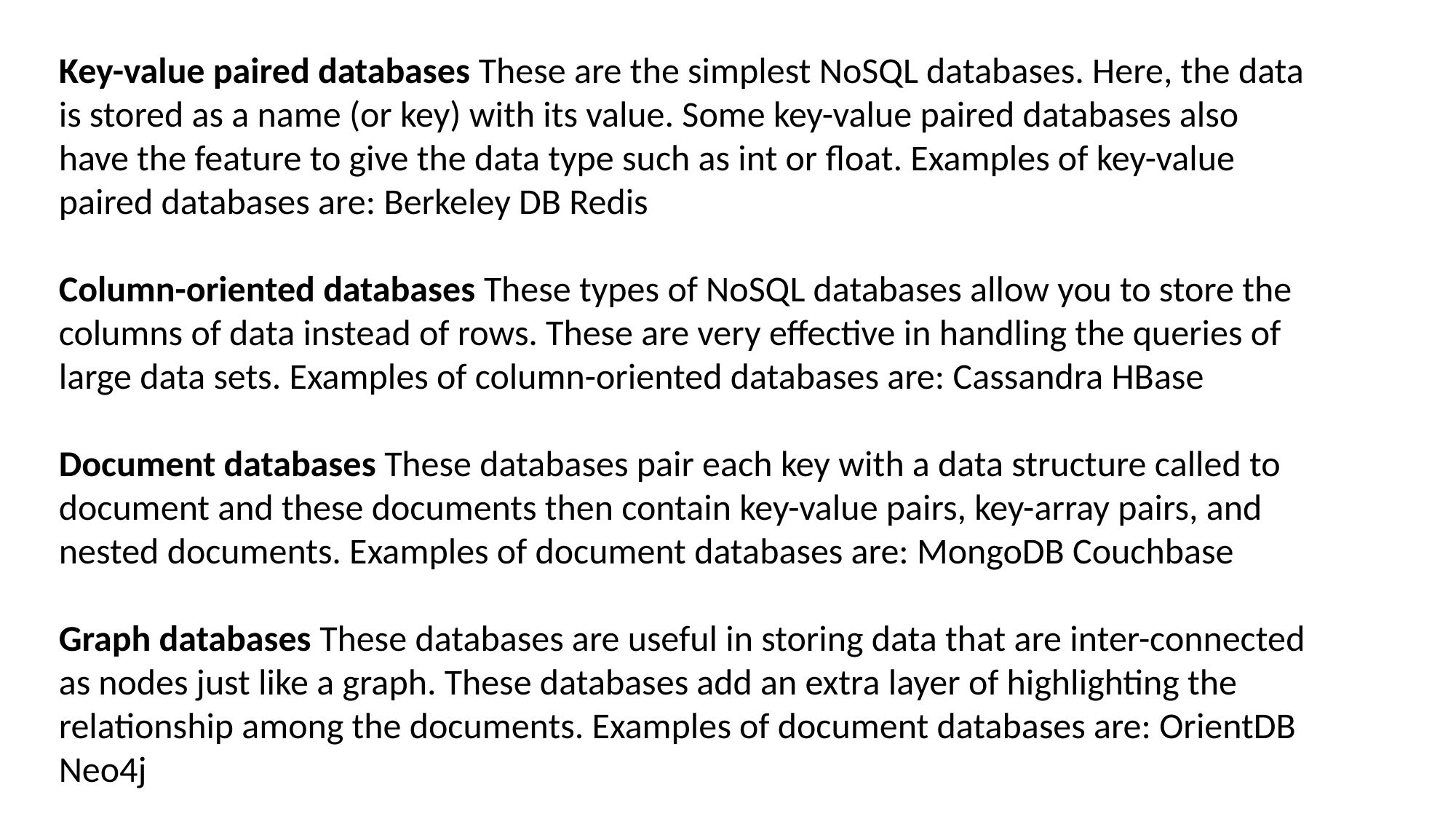

Key-value paired databases These are the simplest NoSQL databases. Here, the data is stored as a name (or key) with its value. Some key-value paired databases also have the feature to give the data type such as int or float. Examples of key-value paired databases are: Berkeley DB Redis

Column-oriented databases These types of NoSQL databases allow you to store the columns of data instead of rows. These are very effective in handling the queries of large data sets. Examples of column-oriented databases are: Cassandra HBase

Document databases These databases pair each key with a data structure called to document and these documents then contain key-value pairs, key-array pairs, and nested documents. Examples of document databases are: MongoDB Couchbase

Graph databases These databases are useful in storing data that are inter-connected as nodes just like a graph. These databases add an extra layer of highlighting the relationship among the documents. Examples of document databases are: OrientDB Neo4j